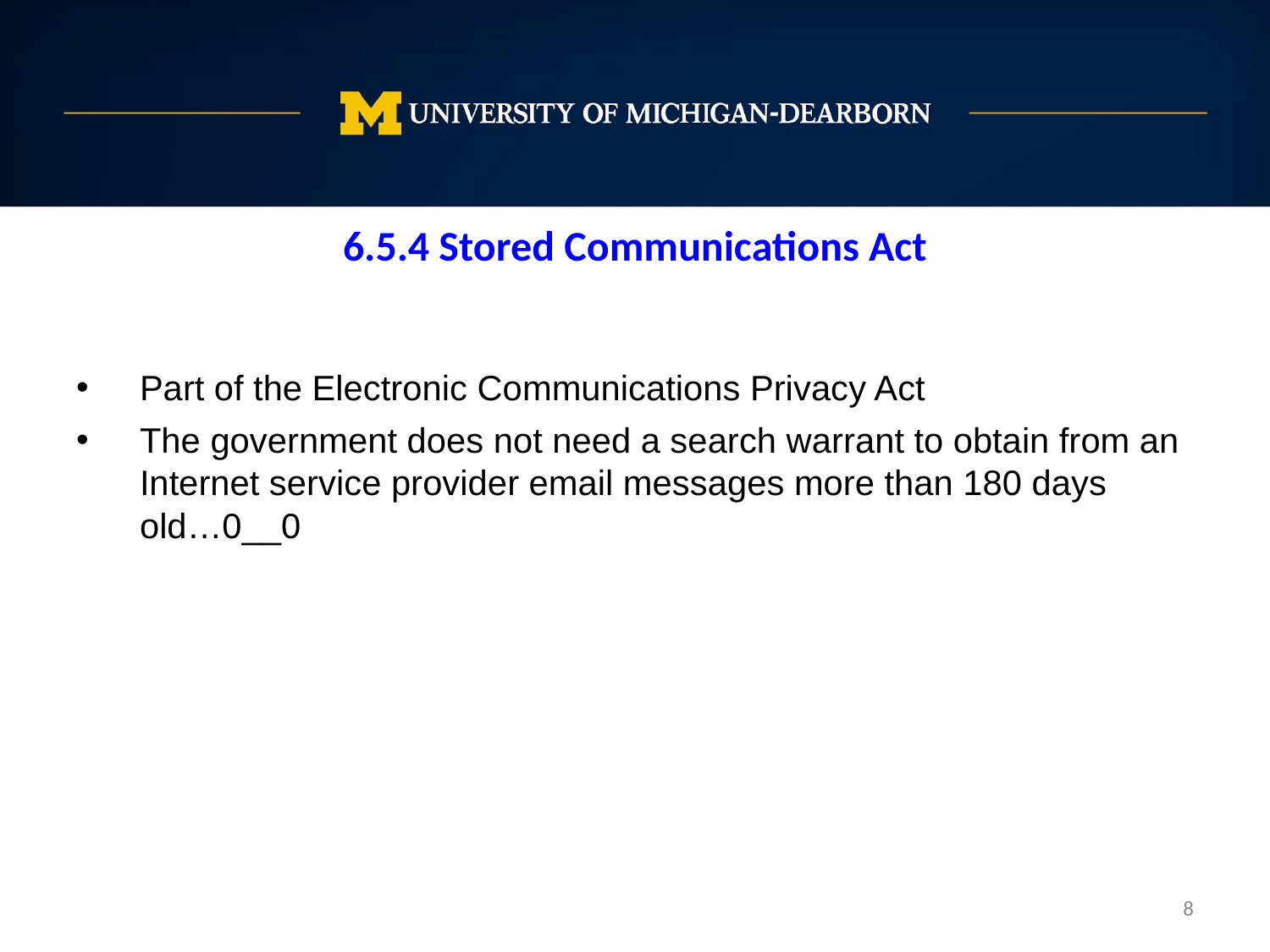

6.5.4 Stored Communications Act
Part of the Electronic Communications Privacy Act
The government does not need a search warrant to obtain from an Internet service provider email messages more than 180 days old…0__0
8